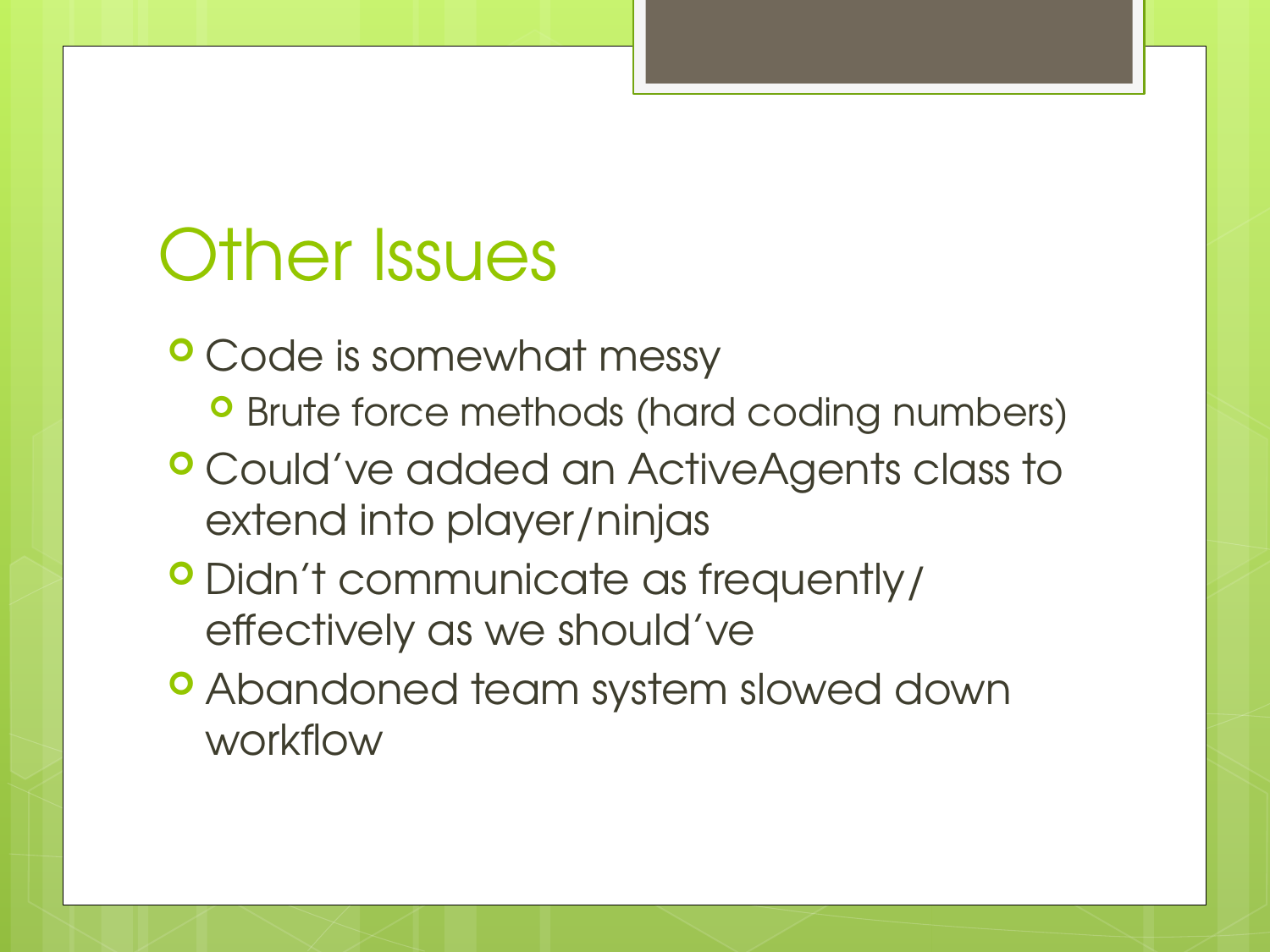

# Other Issues
Code is somewhat messy
Brute force methods (hard coding numbers)
Could’ve added an ActiveAgents class to extend into player/ninjas
Didn’t communicate as frequently/ effectively as we should’ve
Abandoned team system slowed down workflow